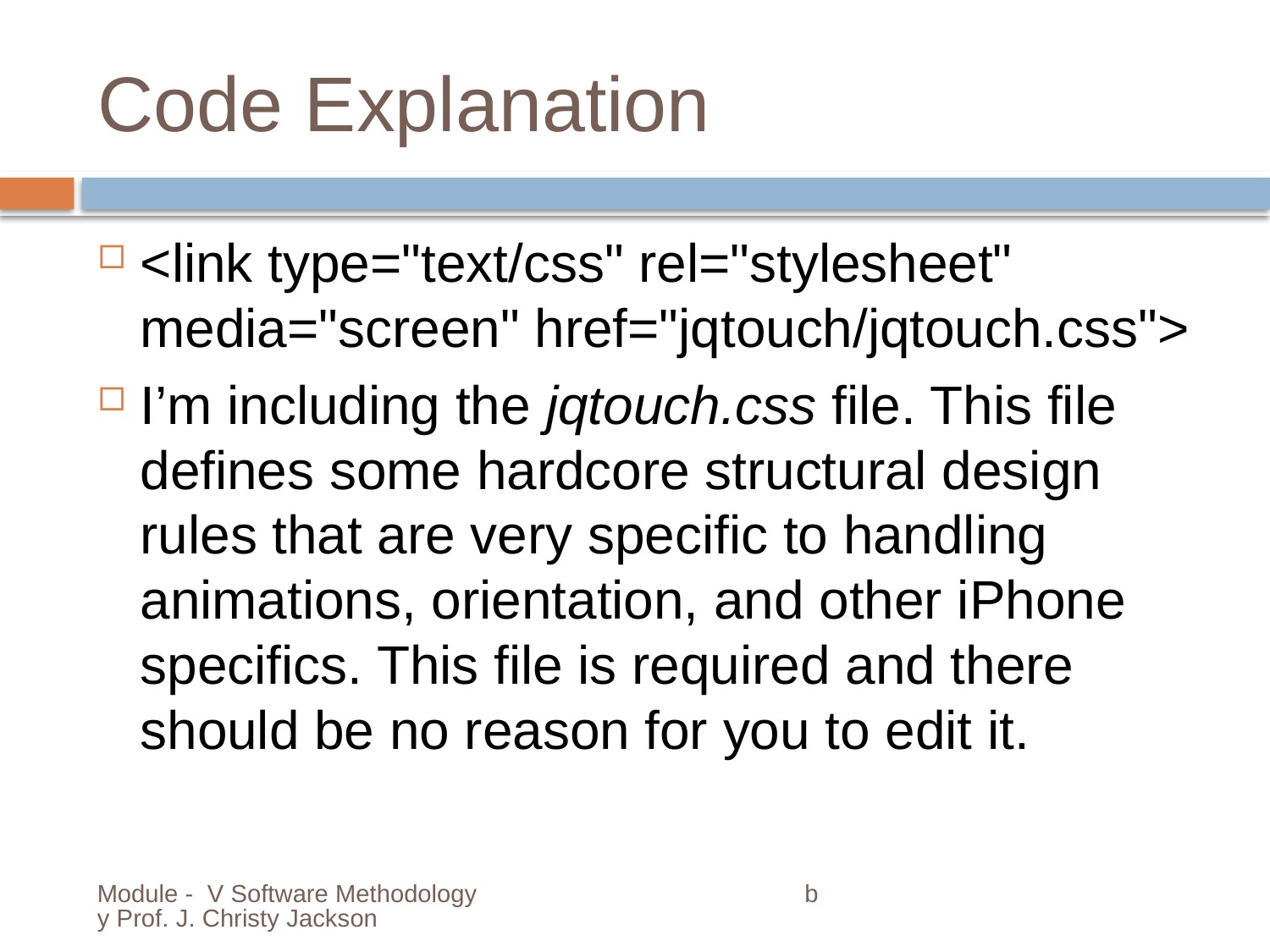

# Code Explanation
<link type="text/css" rel="stylesheet" media="screen" href="jqtouch/jqtouch.css">
I’m including the jqtouch.css file. This file defines some hardcore structural design rules that are very specific to handling animations, orientation, and other iPhone specifics. This file is required and there should be no reason for you to edit it.
Module -  V Software Methodology                                               by Prof. J. Christy Jackson